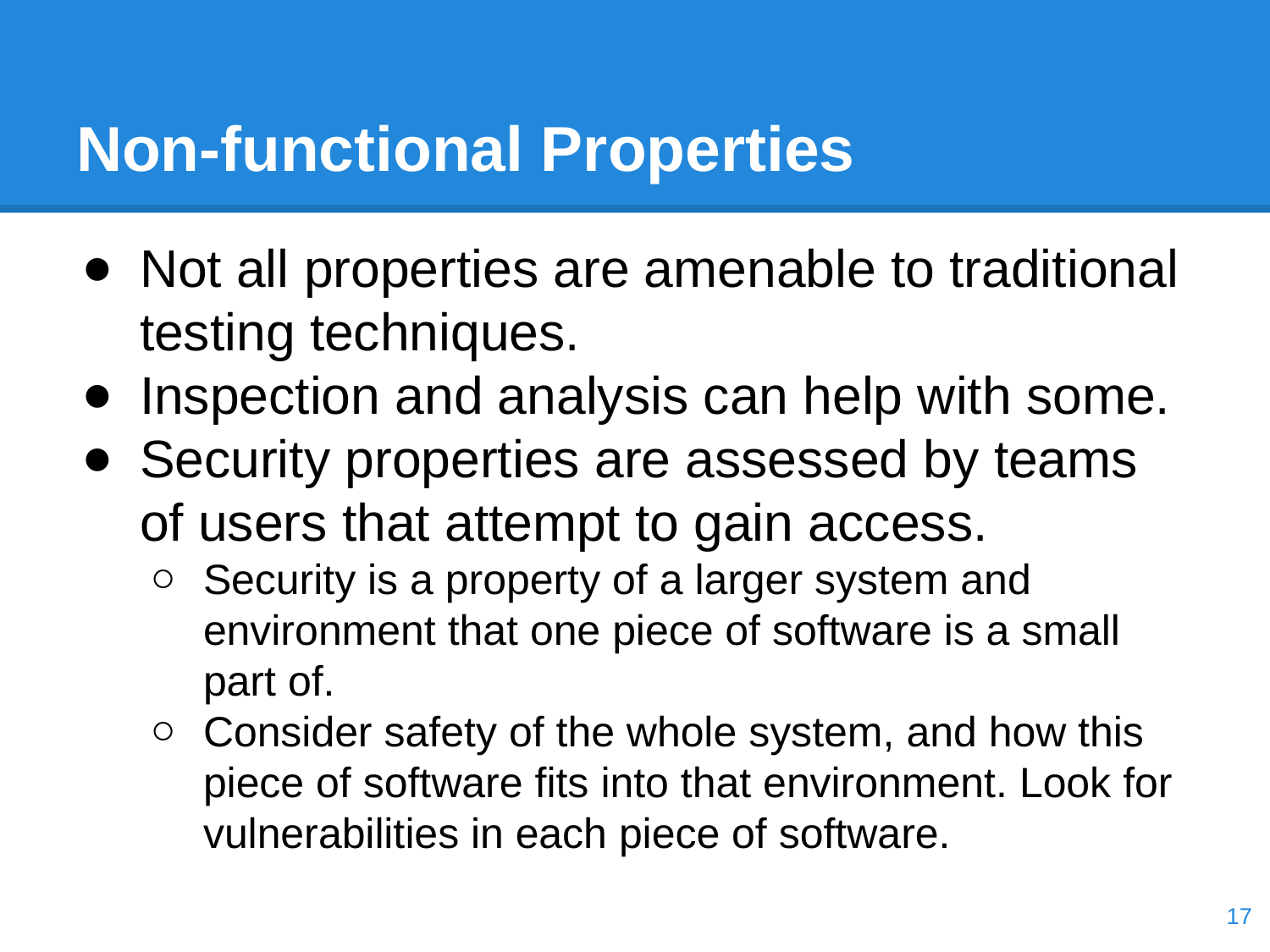

# Non-functional Properties
Not all properties are amenable to traditional testing techniques.
Inspection and analysis can help with some.
Security properties are assessed by teams of users that attempt to gain access.
Security is a property of a larger system and environment that one piece of software is a small part of.
Consider safety of the whole system, and how this piece of software fits into that environment. Look for vulnerabilities in each piece of software.
17